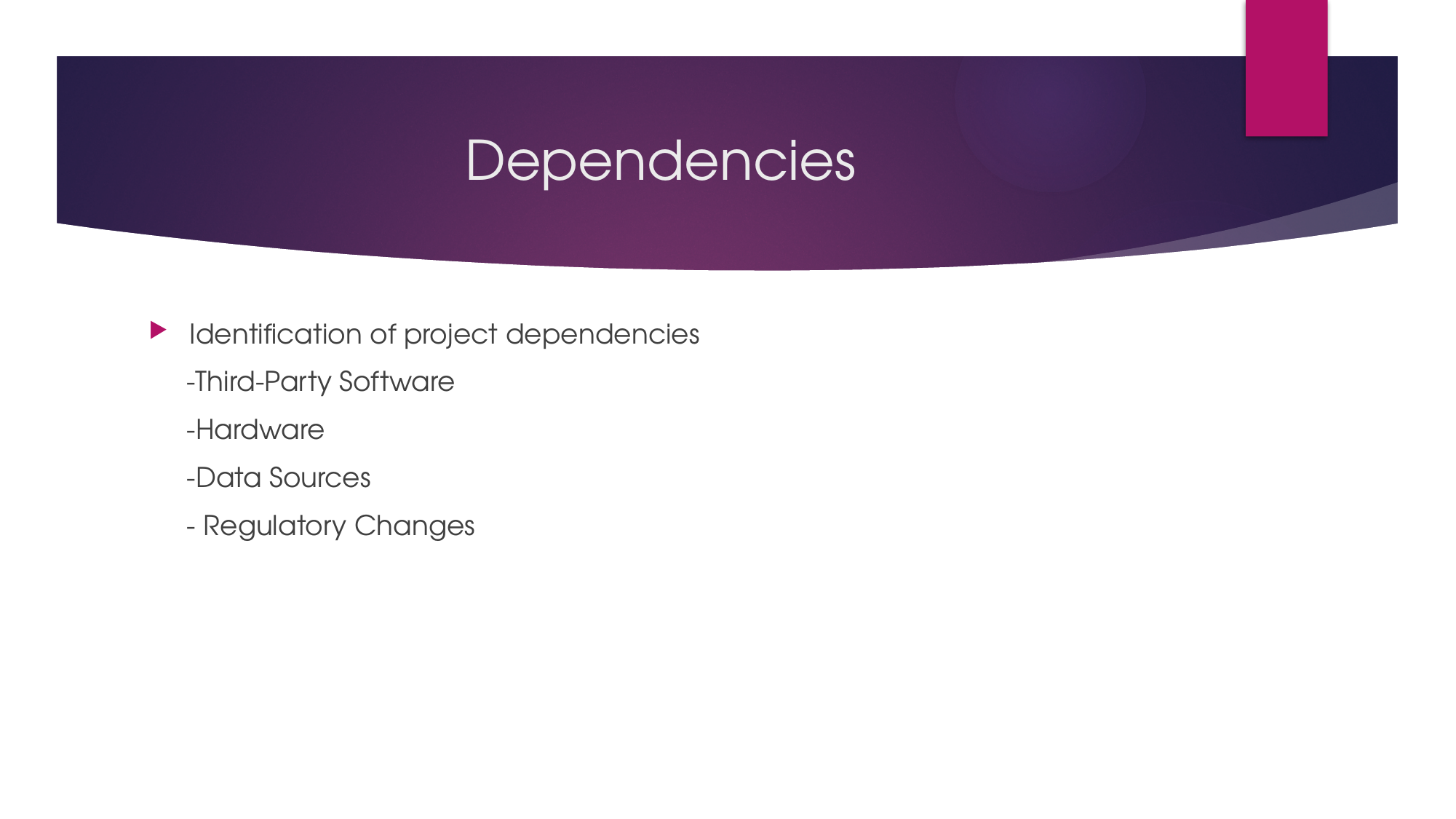

# Dependencies
Identification of project dependencies
     -Third-Party Software
     -Hardware
     -Data Sources
     - Regulatory Changes